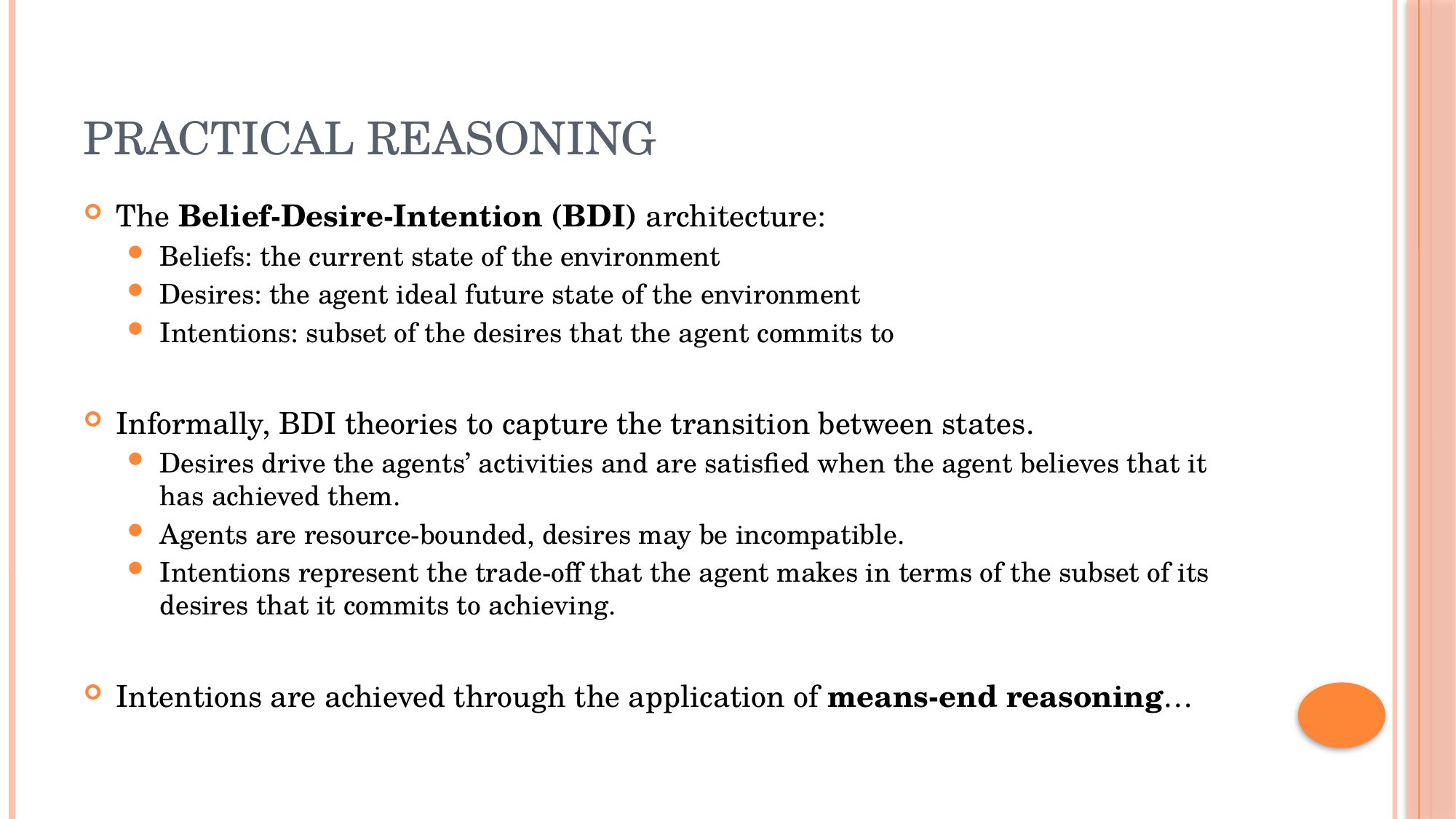

# Practical Reasoning
The Belief-Desire-Intention (BDI) architecture:
Beliefs: the current state of the environment
Desires: the agent ideal future state of the environment
Intentions: subset of the desires that the agent commits to

Informally, BDI theories to capture the transition between states.
Desires drive the agents’ activities and are satisfied when the agent believes that it has achieved them.
Agents are resource-bounded, desires may be incompatible.
Intentions represent the trade-off that the agent makes in terms of the subset of its desires that it commits to achieving.

Intentions are achieved through the application of means-end reasoning…